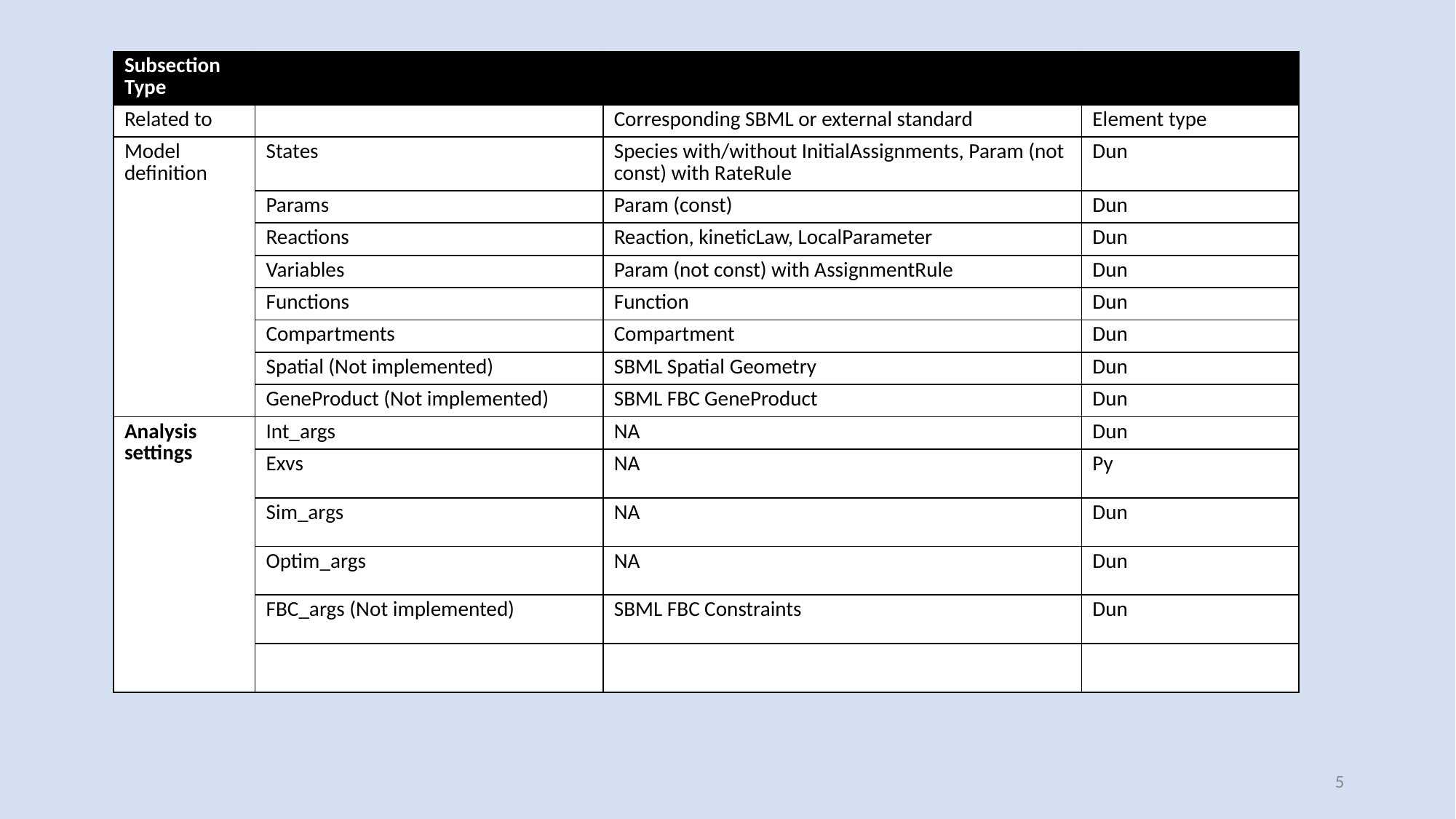

| Subsection Type |  |  |  |
| --- | --- | --- | --- |
| Related to |  | Corresponding SBML or external standard | Element type |
| Model definition | States | Species with/without InitialAssignments, Param (not const) with RateRule | Dun |
|  | Params | Param (const) | Dun |
|  | Reactions | Reaction, kineticLaw, LocalParameter | Dun |
|  | Variables | Param (not const) with AssignmentRule | Dun |
|  | Functions | Function | Dun |
|  | Compartments | Compartment | Dun |
|  | Spatial (Not implemented) | SBML Spatial Geometry | Dun |
|  | GeneProduct (Not implemented) | SBML FBC GeneProduct | Dun |
| Analysis settings | Int\_args | NA | Dun |
|  | Exvs | NA | Py |
|  | Sim\_args | NA | Dun |
|  | Optim\_args | NA | Dun |
|  | FBC\_args (Not implemented) | SBML FBC Constraints | Dun |
|  |  |  |  |
5